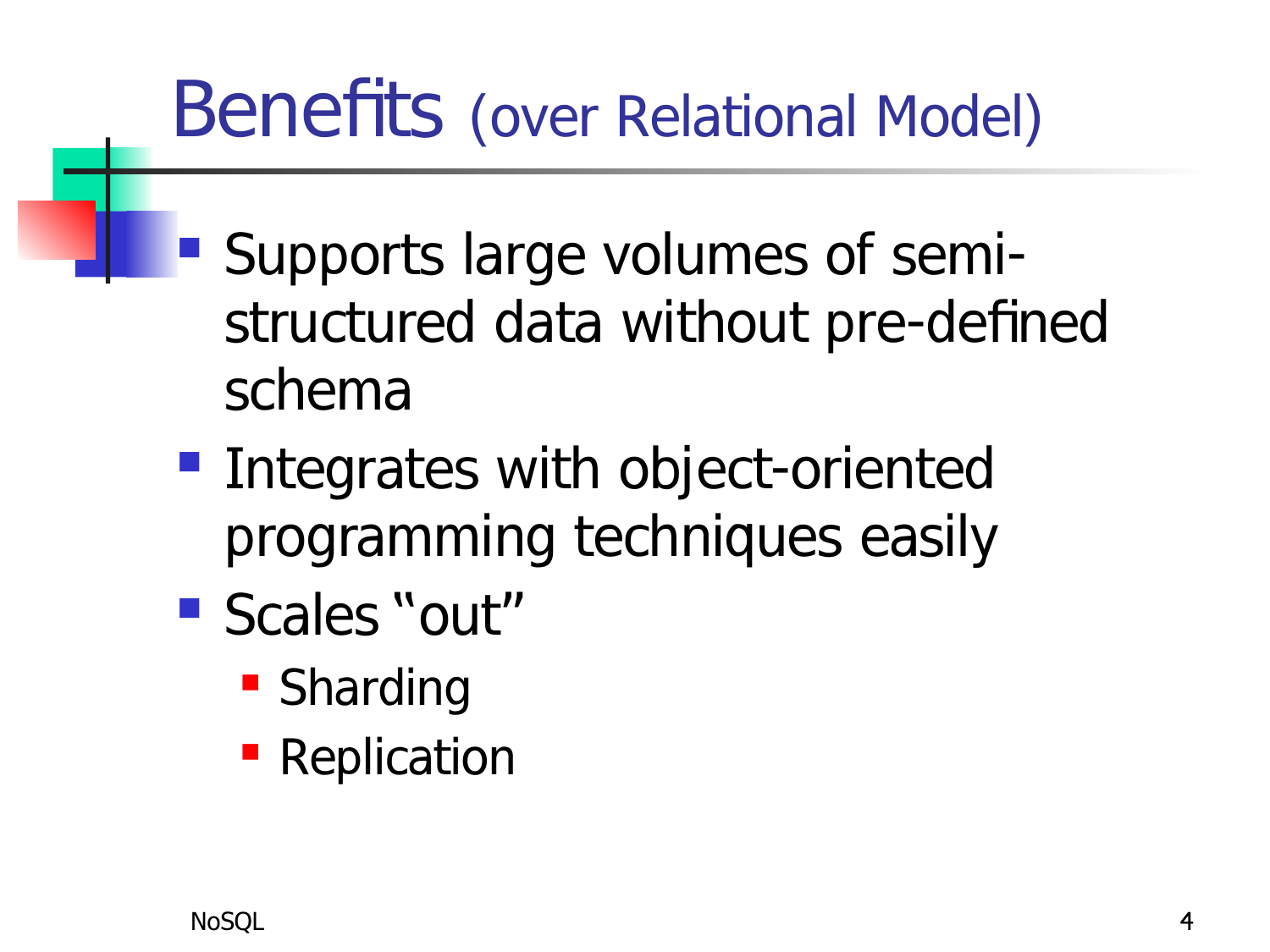

# Benefits (over Relational Model)
Supports large volumes of semi-structured data without pre-defined schema
Integrates with object-oriented programming techniques easily
Scales “out”
Sharding
Replication
NoSQL
4